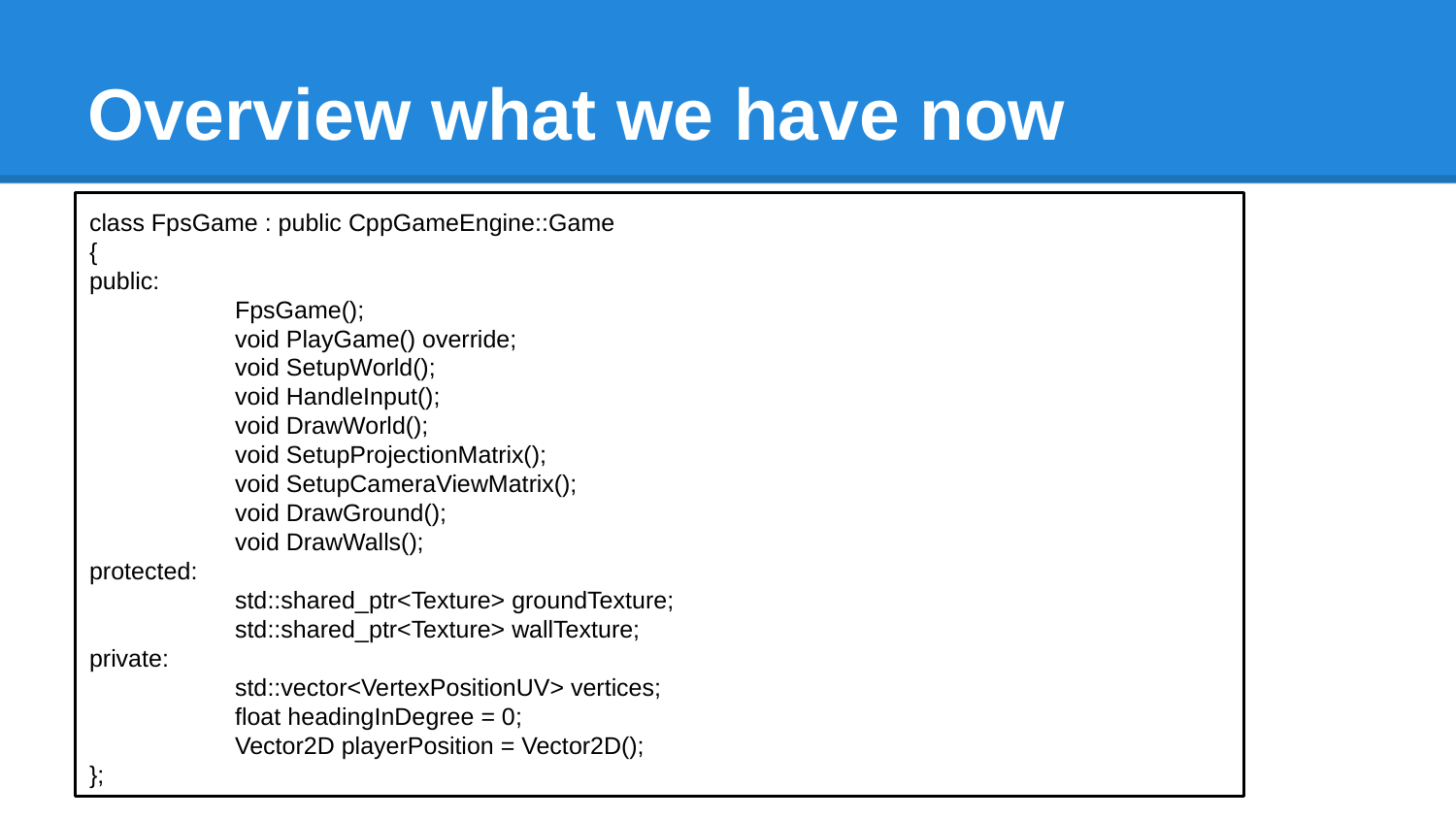

# Overview what we have now
class FpsGame : public CppGameEngine::Game
{
public:
	FpsGame();
	void PlayGame() override;
	void SetupWorld();
	void HandleInput();
	void DrawWorld();
	void SetupProjectionMatrix();
	void SetupCameraViewMatrix();
	void DrawGround();
	void DrawWalls();
protected:
	std::shared_ptr<Texture> groundTexture;
	std::shared_ptr<Texture> wallTexture;
private:
	std::vector<VertexPositionUV> vertices;
	float headingInDegree = 0;
	Vector2D playerPosition = Vector2D();
};